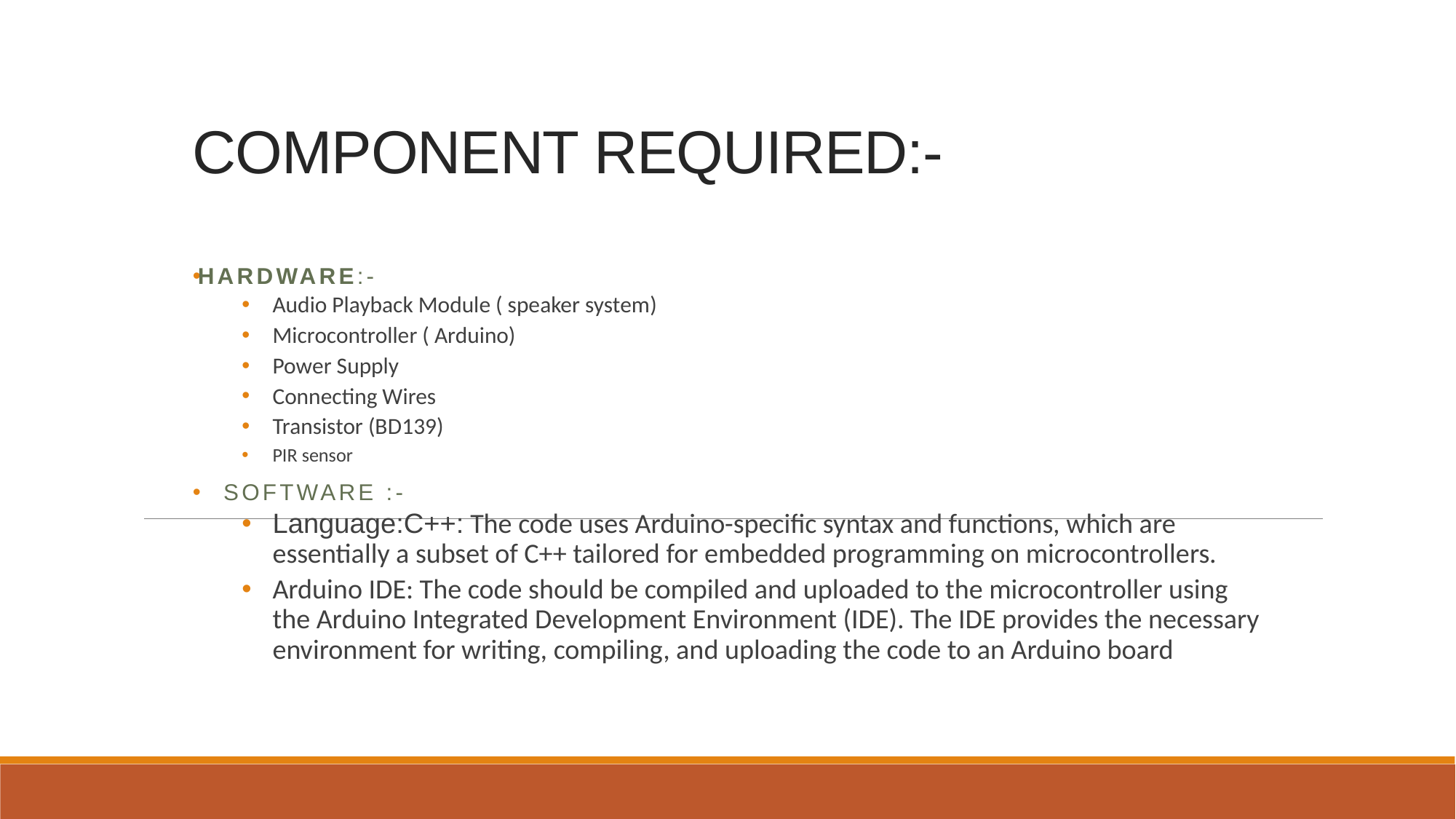

# COMPONENT REQUIRED:-

Hardware:-
Audio Playback Module ( speaker system)
Microcontroller ( Arduino)
Power Supply
Connecting Wires
Transistor (BD139)
PIR sensor
SOFTWARE :-
Language:C++: The code uses Arduino-specific syntax and functions, which are essentially a subset of C++ tailored for embedded programming on microcontrollers.
Arduino IDE: The code should be compiled and uploaded to the microcontroller using the Arduino Integrated Development Environment (IDE). The IDE provides the necessary environment for writing, compiling, and uploading the code to an Arduino board